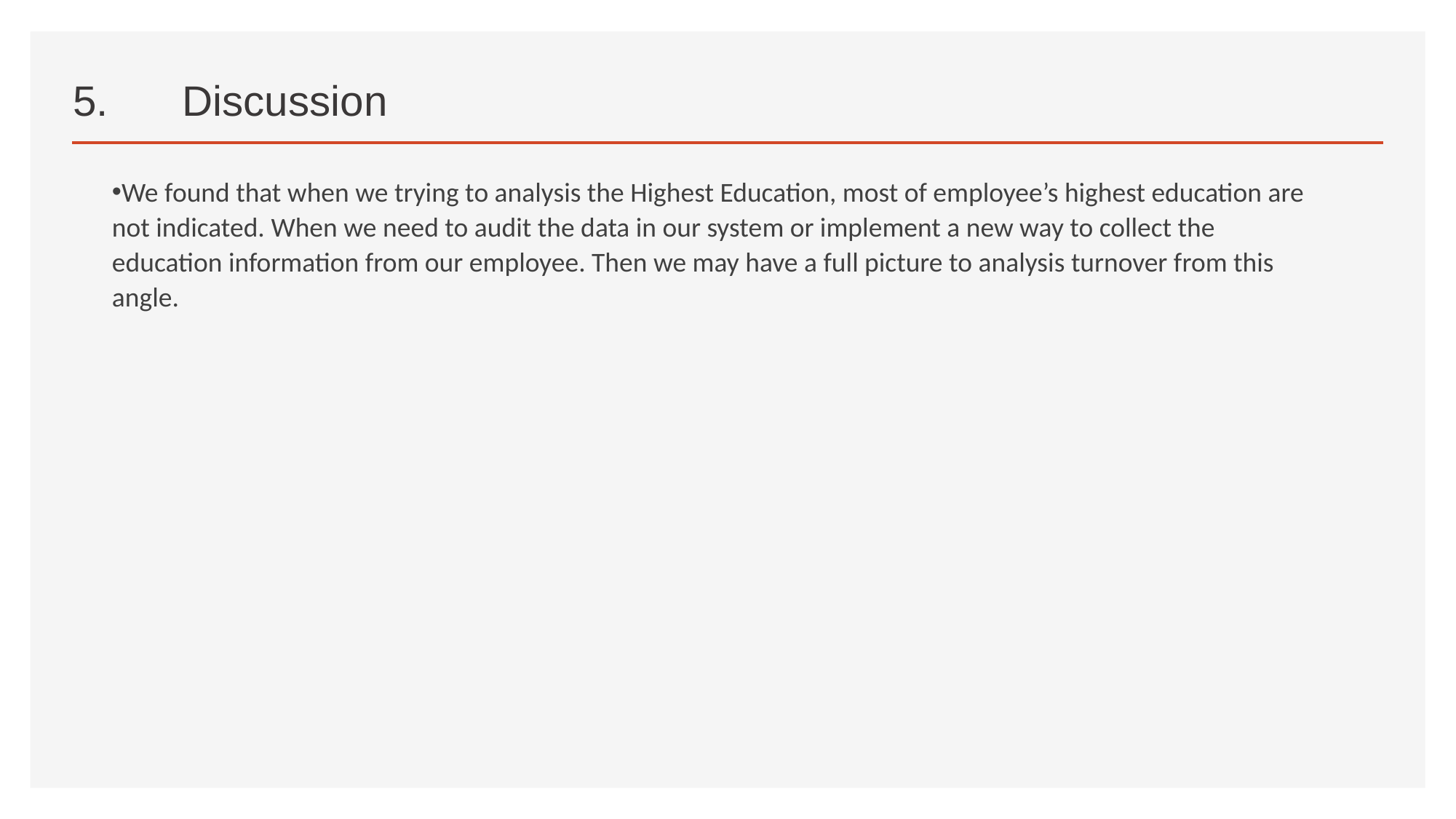

# 5.	Discussion
We found that when we trying to analysis the Highest Education, most of employee’s highest education are not indicated. When we need to audit the data in our system or implement a new way to collect the education information from our employee. Then we may have a full picture to analysis turnover from this angle.